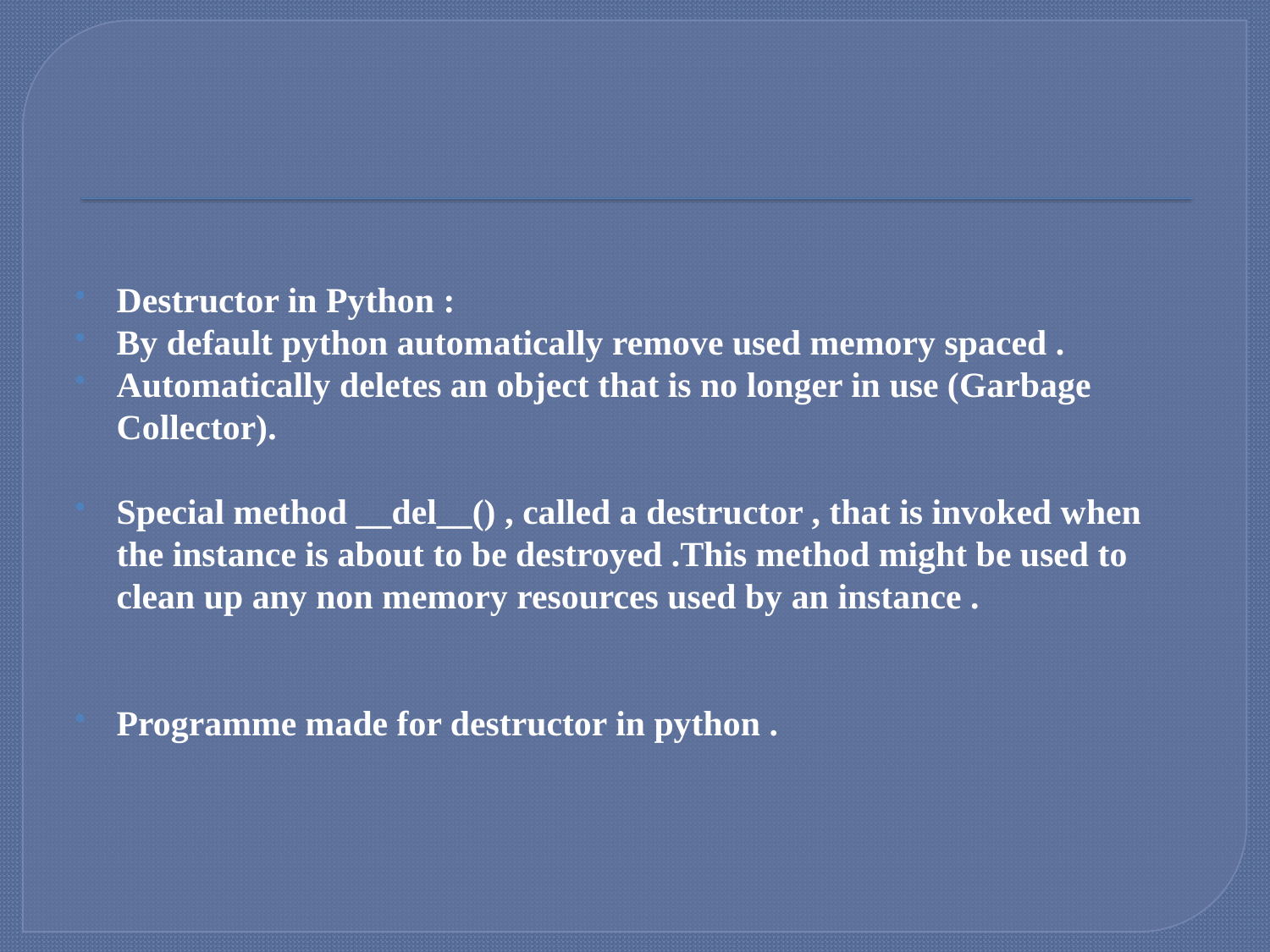

#

Destructor in Python :
By default python automatically remove used memory spaced .
Automatically deletes an object that is no longer in use (Garbage Collector).

Special method __del__() , called a destructor , that is invoked when the instance is about to be destroyed .This method might be used to clean up any non memory resources used by an instance .

Programme made for destructor in python .